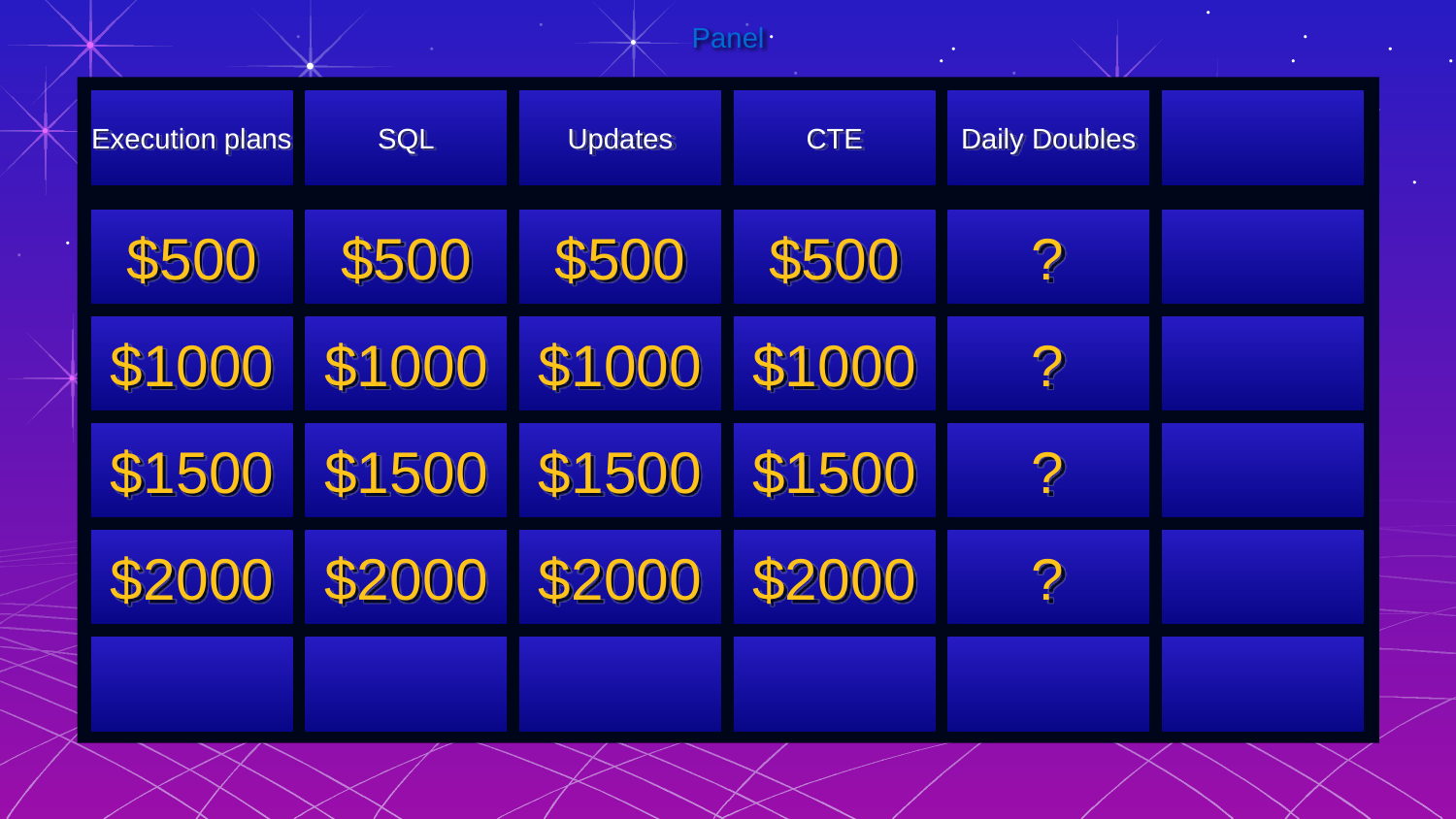

# Panel
Execution plans
SQL
Updates
CTE
Daily Doubles
$500
$500
?
$500
$500
$1000
$1000
?
$1000
$1000
$1500
$1500
?
$1500
$1500
$2000
$2000
?
$2000
$2000